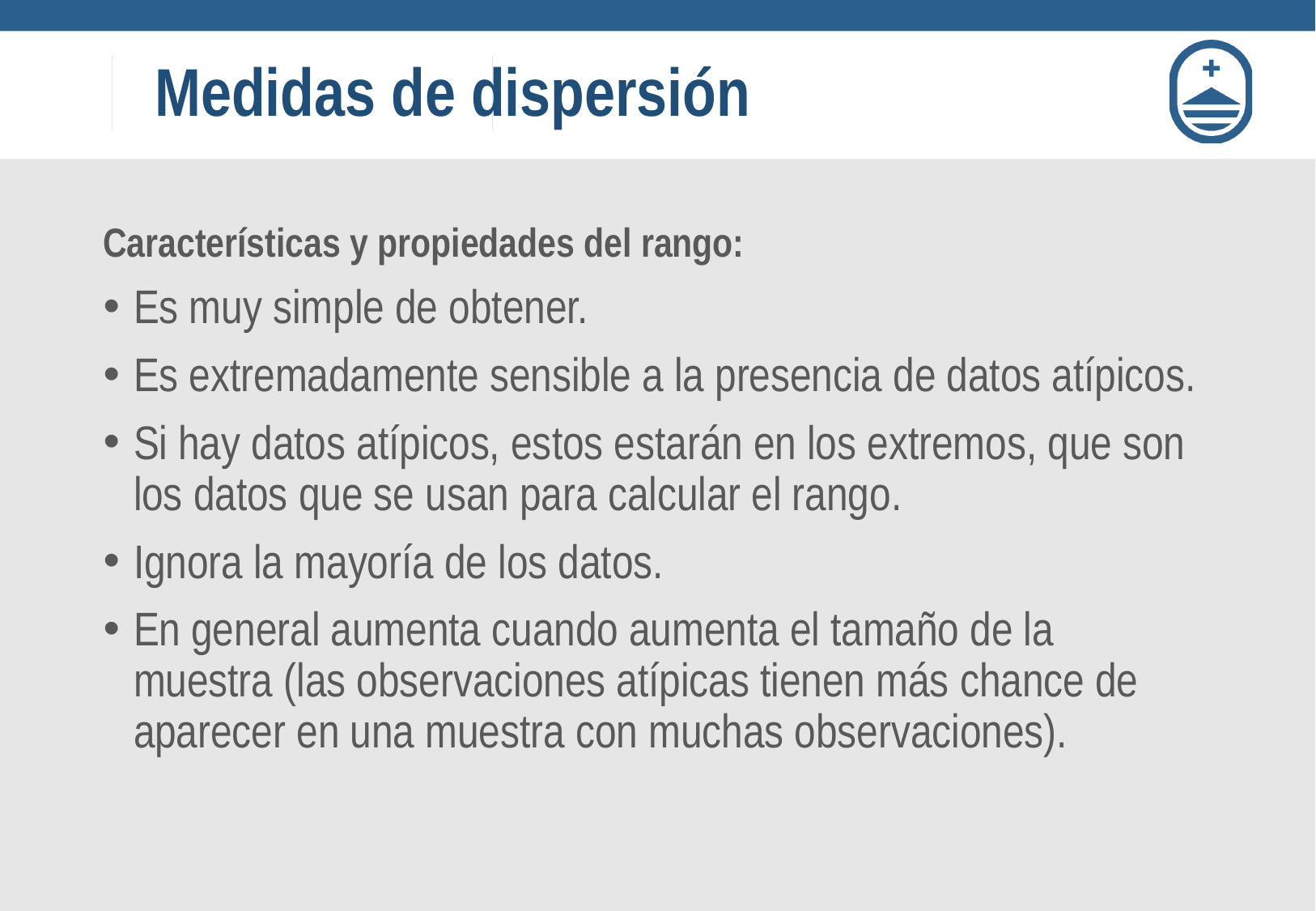

# Medidas de dispersión
Características y propiedades del rango:
Es muy simple de obtener.
Es extremadamente sensible a la presencia de datos atípicos.
Si hay datos atípicos, estos estarán en los extremos, que son los datos que se usan para calcular el rango.
Ignora la mayoría de los datos.
En general aumenta cuando aumenta el tamaño de la muestra (las observaciones atípicas tienen más chance de aparecer en una muestra con muchas observaciones).